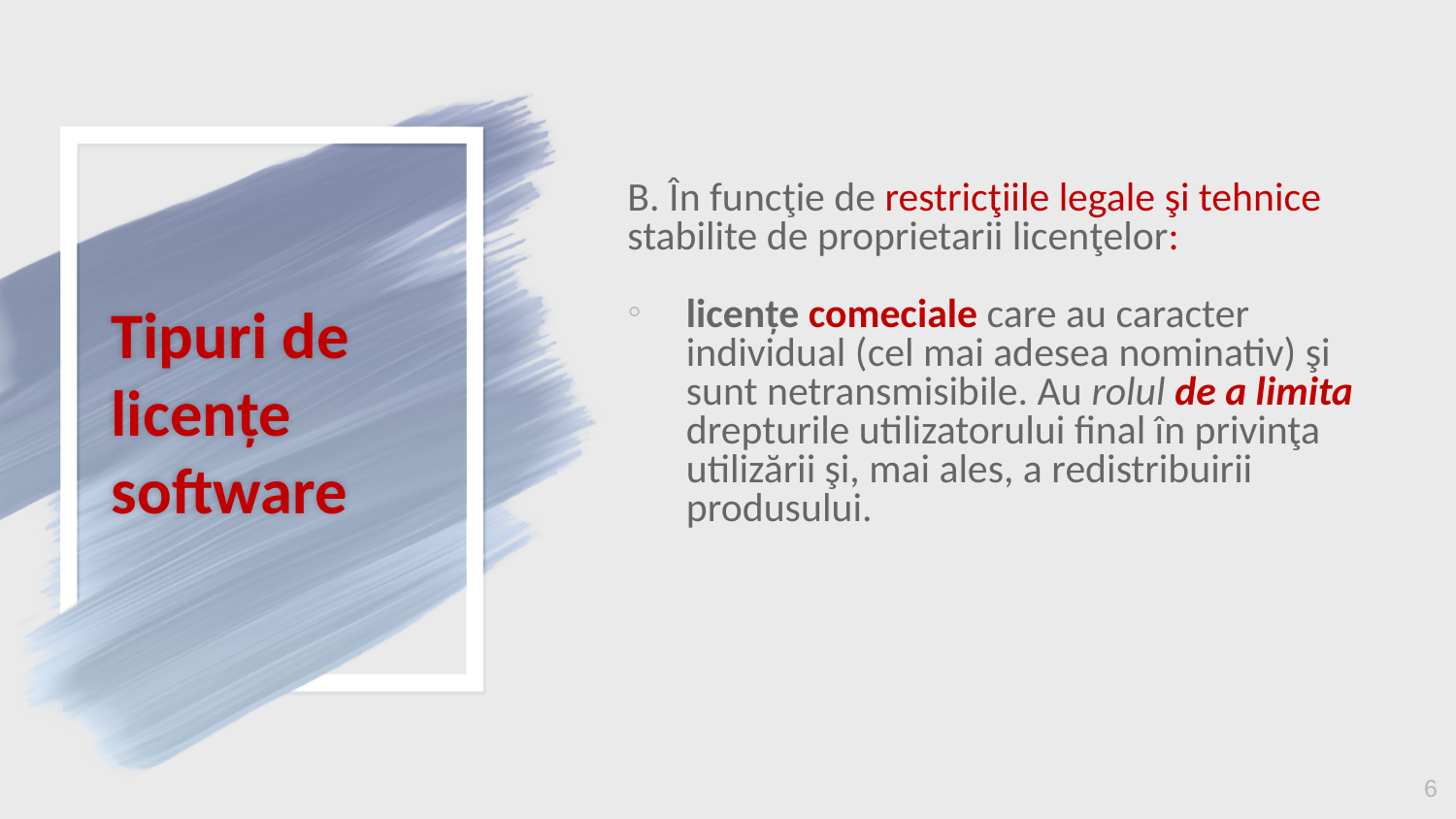

# Tipuri de licenţe software
B. În funcţie de restricţiile legale şi tehnice stabilite de proprietarii licenţelor:

licenţe comeciale care au caracter individual (cel mai adesea nominativ) şi sunt netransmisibile. Au rolul de a limita drepturile utilizatorului final în privinţa utilizării şi, mai ales, a redistribuirii produsului.
6